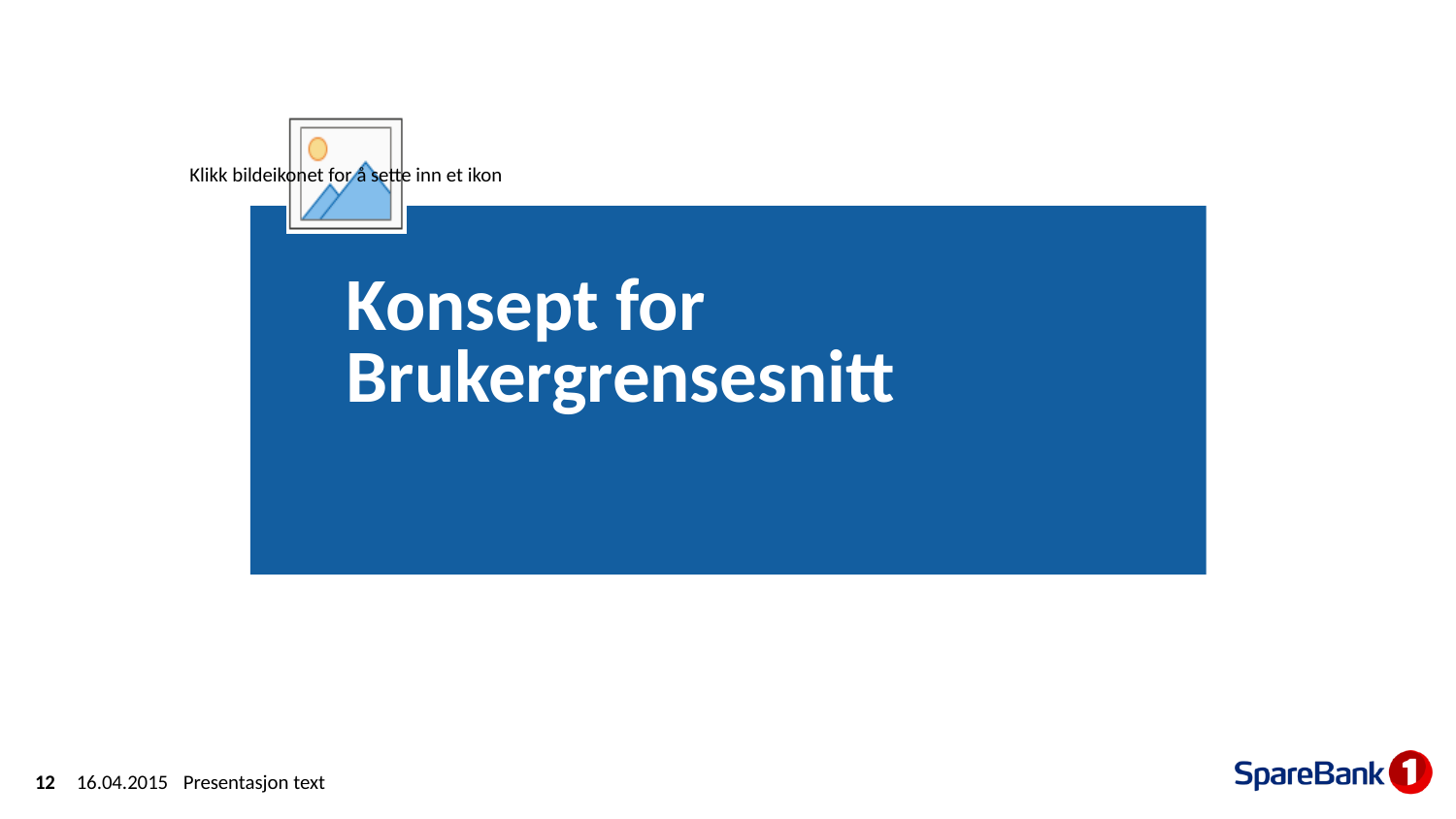

# Konsept for Brukergrensesnitt
12
16.04.2015
Presentasjon text